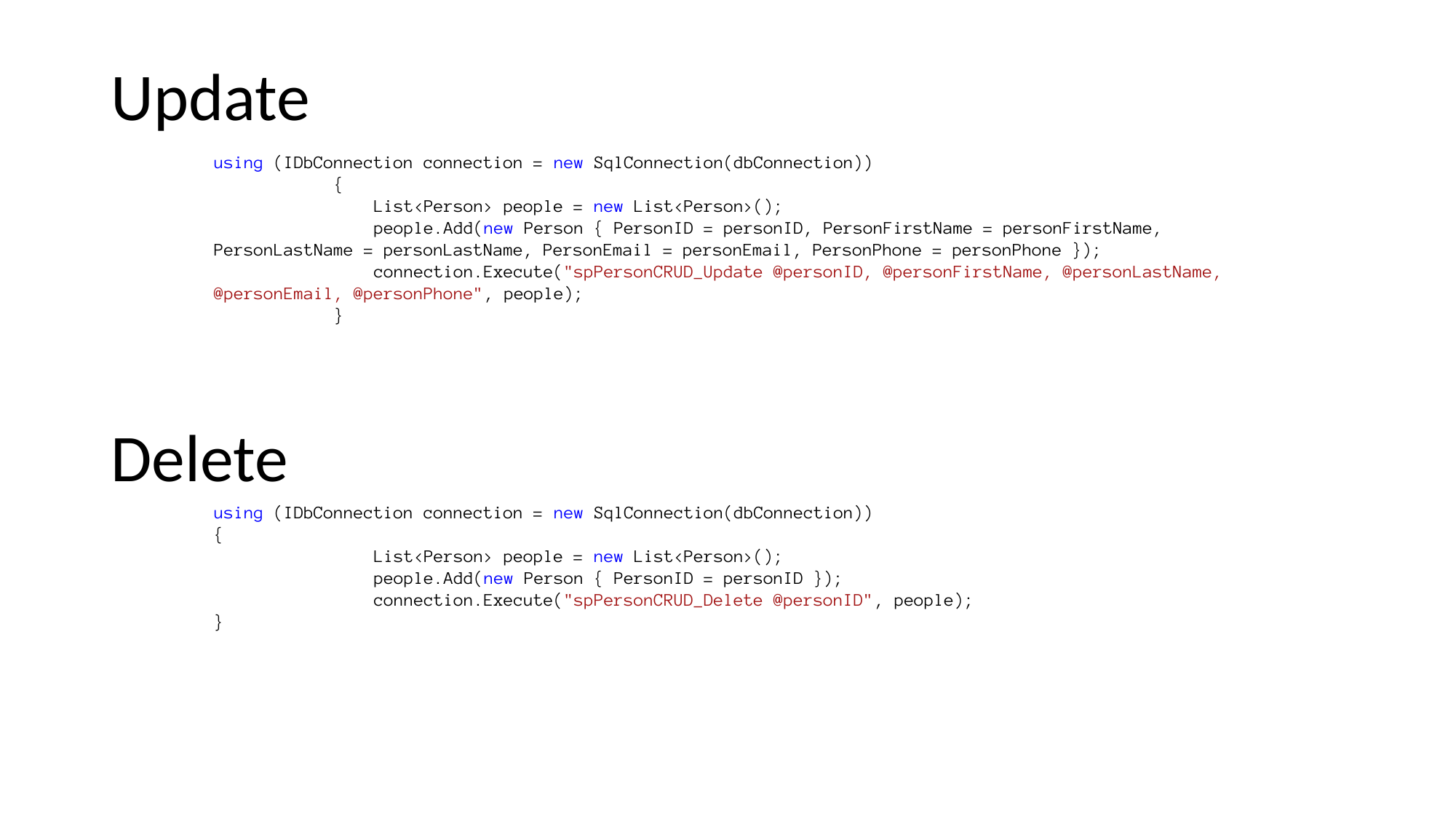

# Update
using (IDbConnection connection = new SqlConnection(dbConnection))
            {
                List<Person> people = new List<Person>();
                people.Add(new Person { PersonID = personID, PersonFirstName = personFirstName, PersonLastName = personLastName, PersonEmail = personEmail, PersonPhone = personPhone });
                connection.Execute("spPersonCRUD_Update @personID, @personFirstName, @personLastName, @personEmail, @personPhone", people);
            }
Delete
using (IDbConnection connection = new SqlConnection(dbConnection))
{
                List<Person> people = new List<Person>();
                people.Add(new Person { PersonID = personID });
                connection.Execute("spPersonCRUD_Delete @personID", people);
}